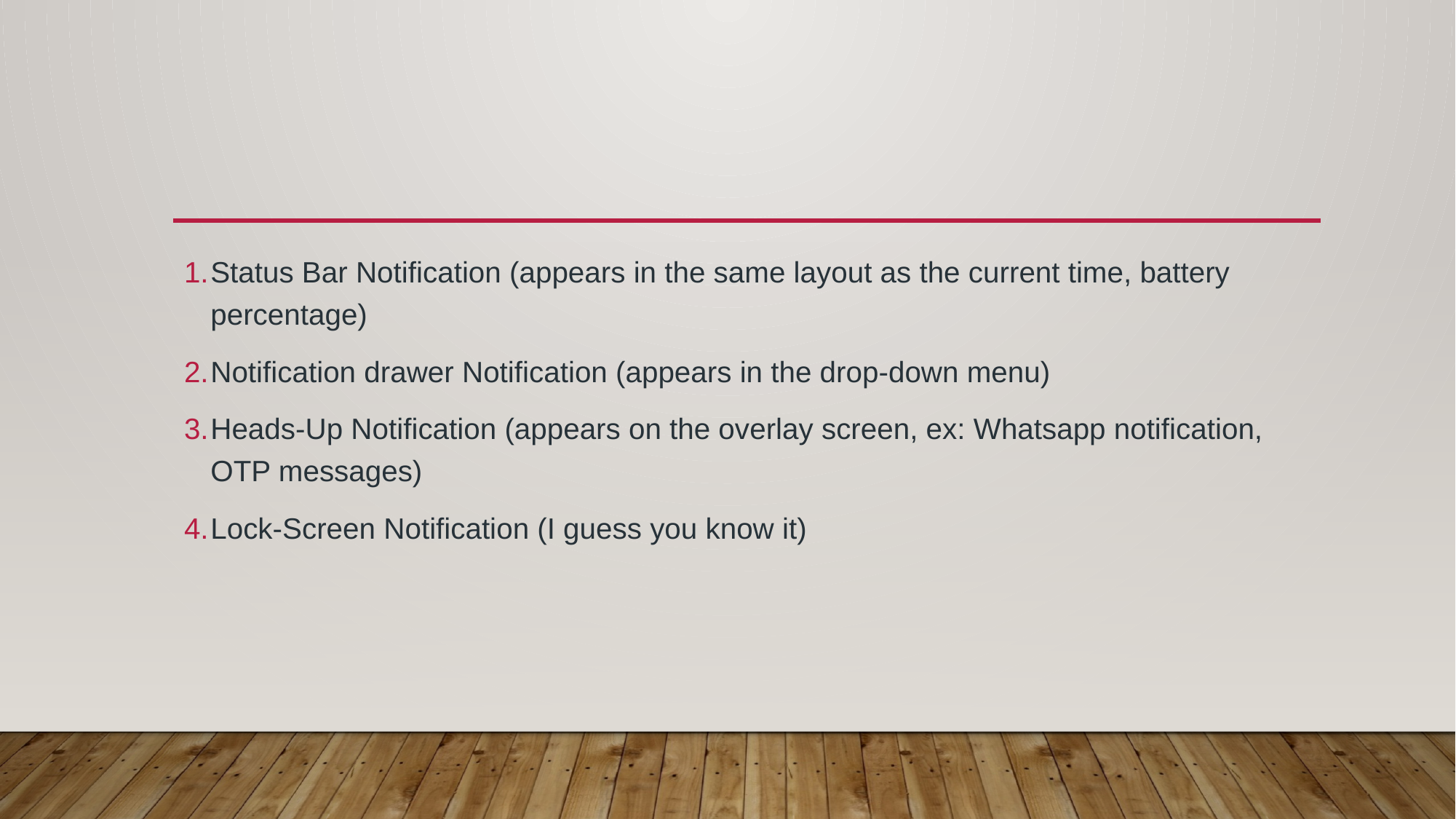

#
Status Bar Notification (appears in the same layout as the current time, battery percentage)
Notification drawer Notification (appears in the drop-down menu)
Heads-Up Notification (appears on the overlay screen, ex: Whatsapp notification, OTP messages)
Lock-Screen Notification (I guess you know it)